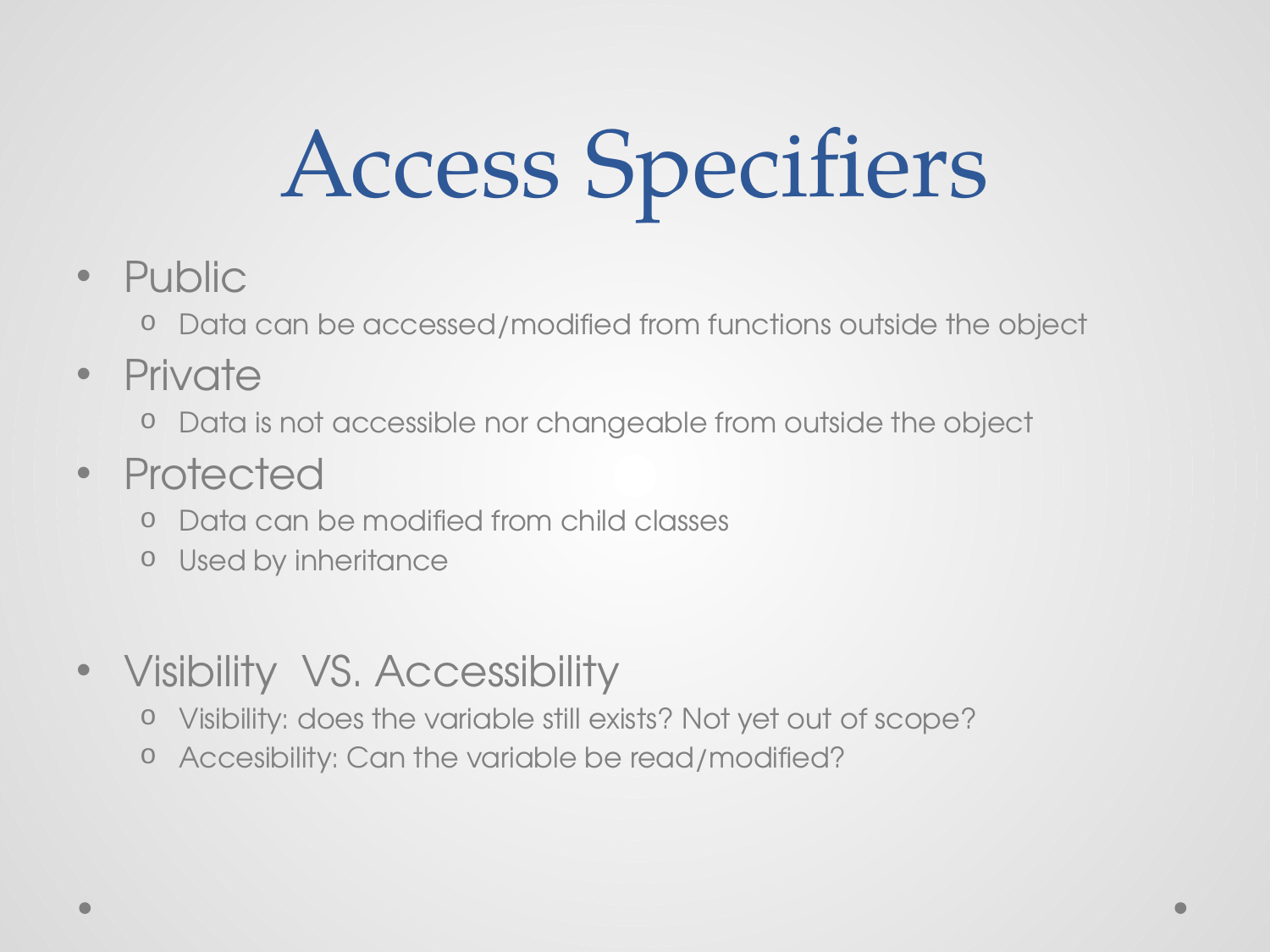

# Access Specifiers
Public
Data can be accessed/modified from functions outside the object
Private
Data is not accessible nor changeable from outside the object
Protected
Data can be modified from child classes
Used by inheritance

Visibility  VS. Accessibility
Visibility: does the variable still exists? Not yet out of scope?
Accesibility: Can the variable be read/modified?